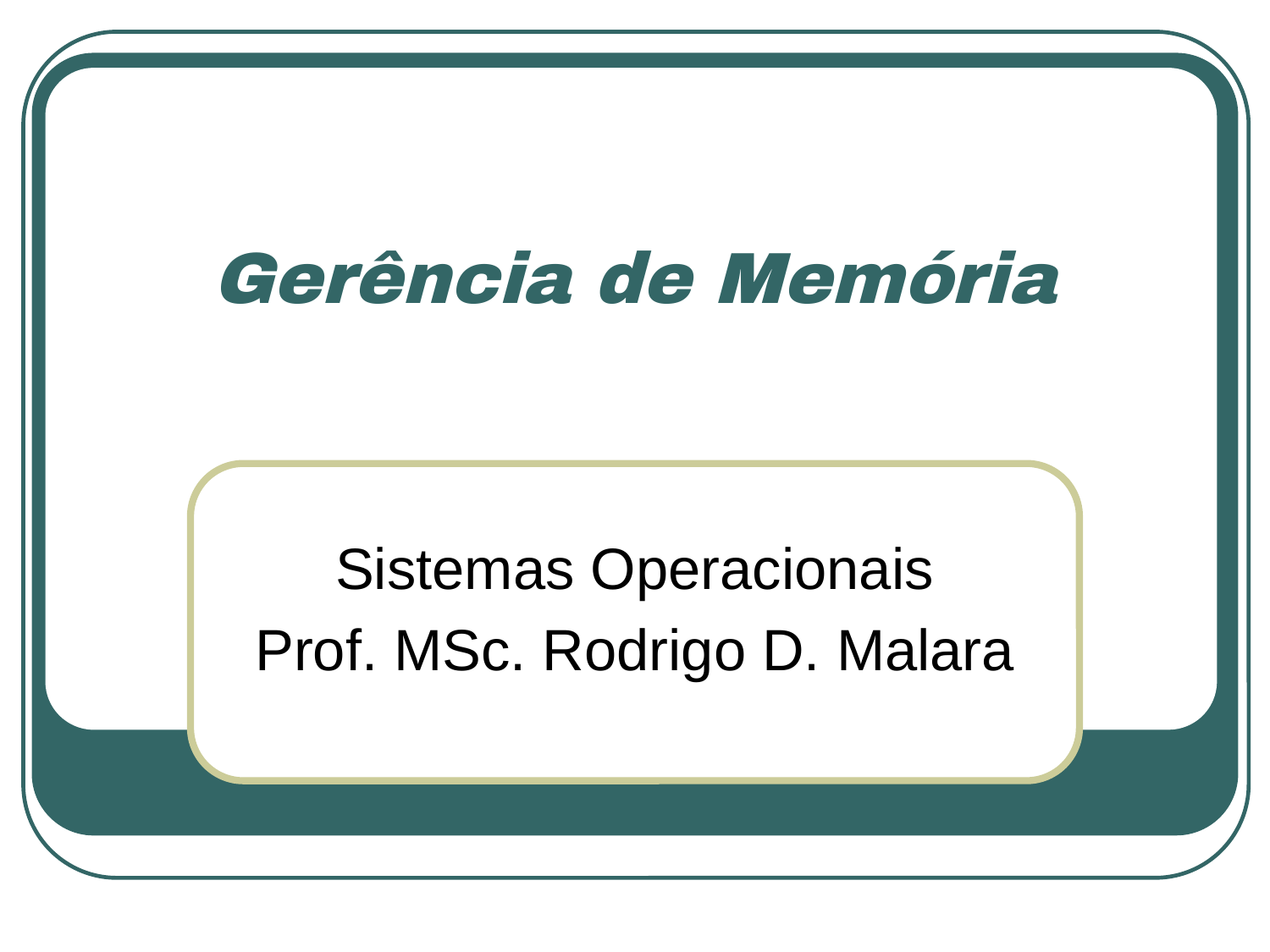

# Gerência de Memória
Sistemas Operacionais
Prof. MSc. Rodrigo D. Malara